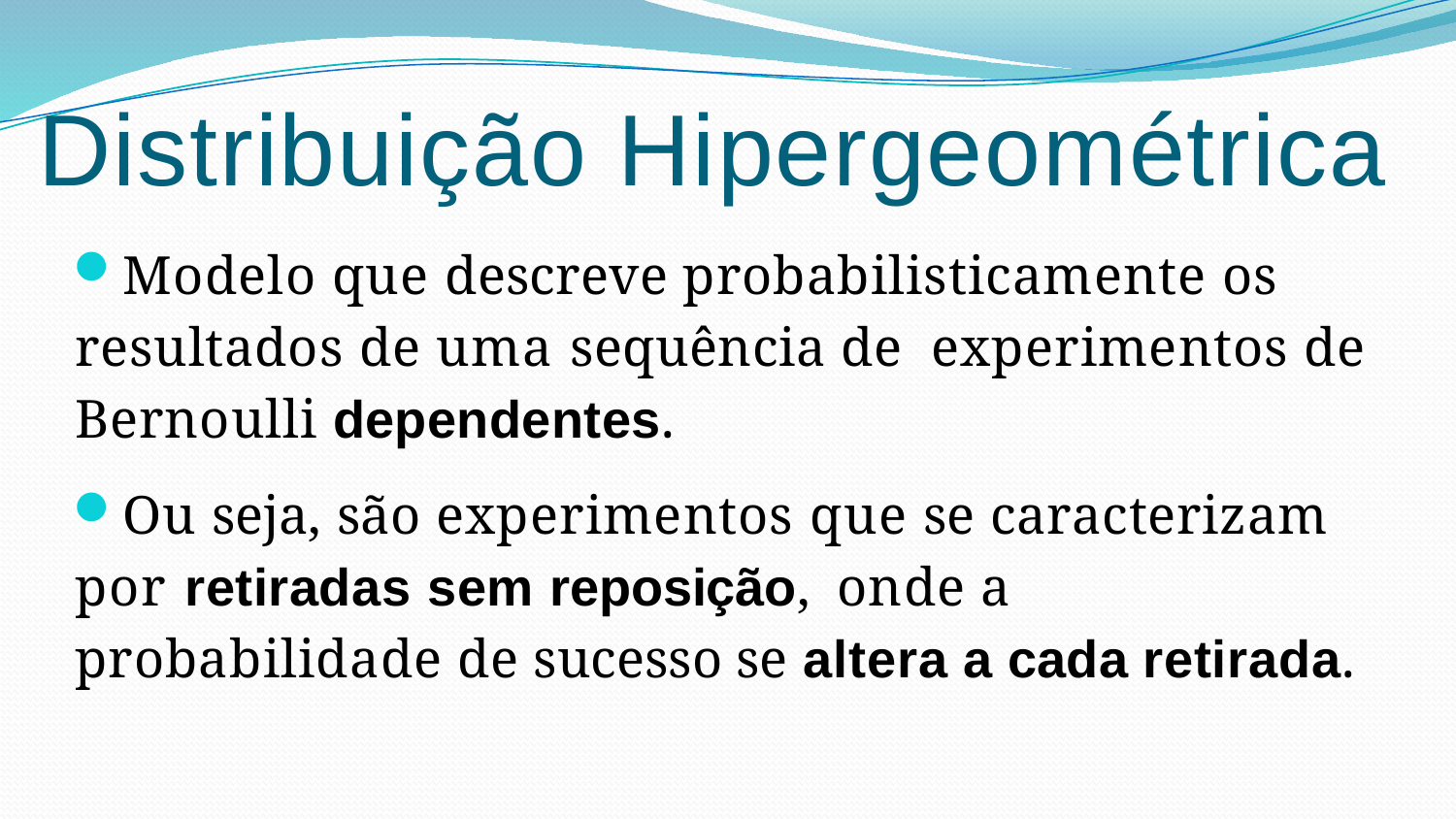

# Distribuição Hipergeométrica
Modelo que descreve probabilisticamente os resultados de uma sequência de  experimentos de Bernoulli dependentes.
Ou seja, são experimentos que se caracterizam por retiradas sem reposição,  onde a probabilidade de sucesso se altera a cada retirada.